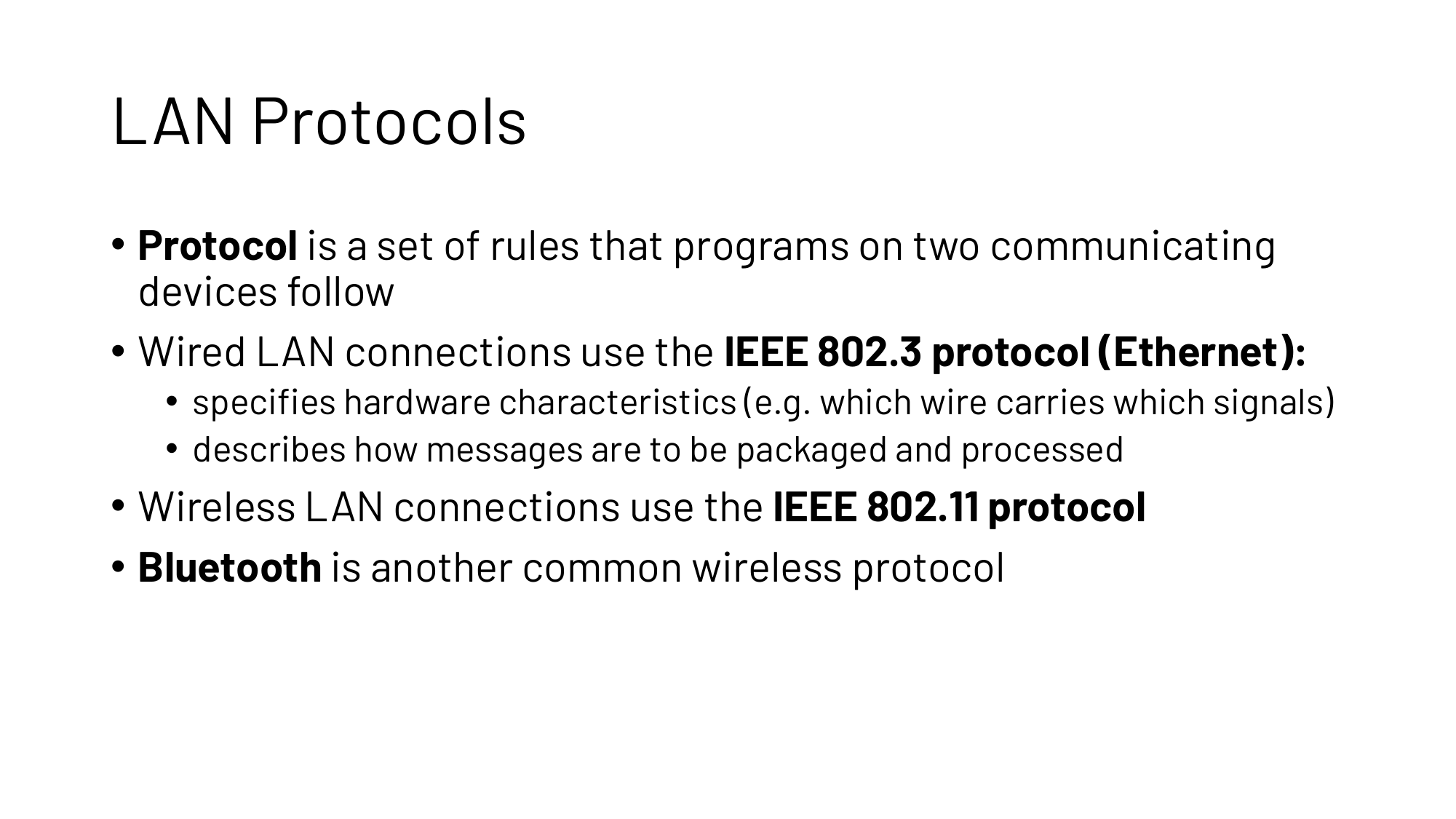

# LAN Protocols
Protocol is a set of rules that programs on two communicating devices follow
Wired LAN connections use the IEEE 802.3 protocol (Ethernet):
specifies hardware characteristics (e.g. which wire carries which signals)
describes how messages are to be packaged and processed
Wireless LAN connections use the IEEE 802.11 protocol
Bluetooth is another common wireless protocol